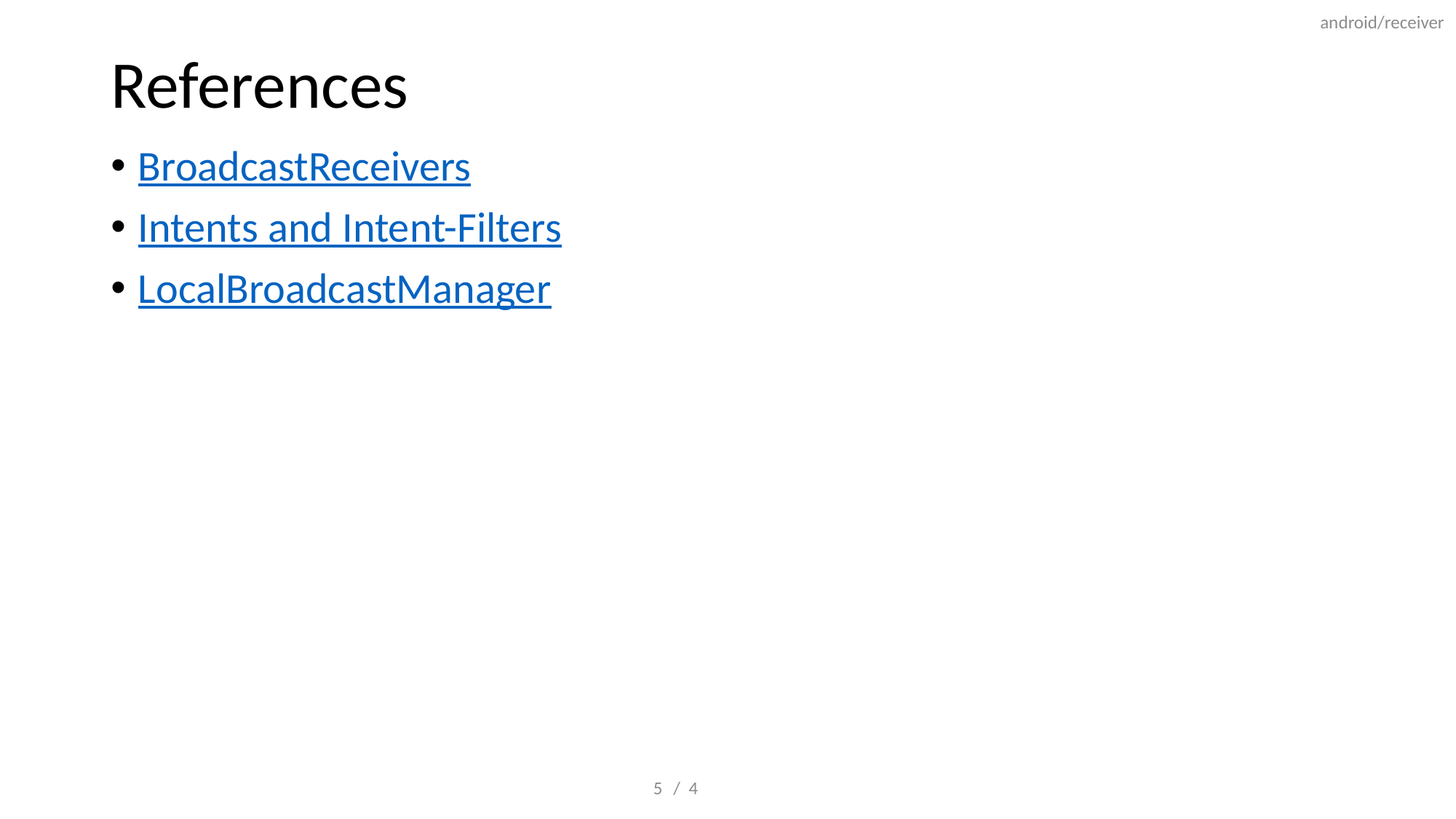

android/receiver
# References
BroadcastReceivers
Intents and Intent-Filters
LocalBroadcastManager
5
/  4